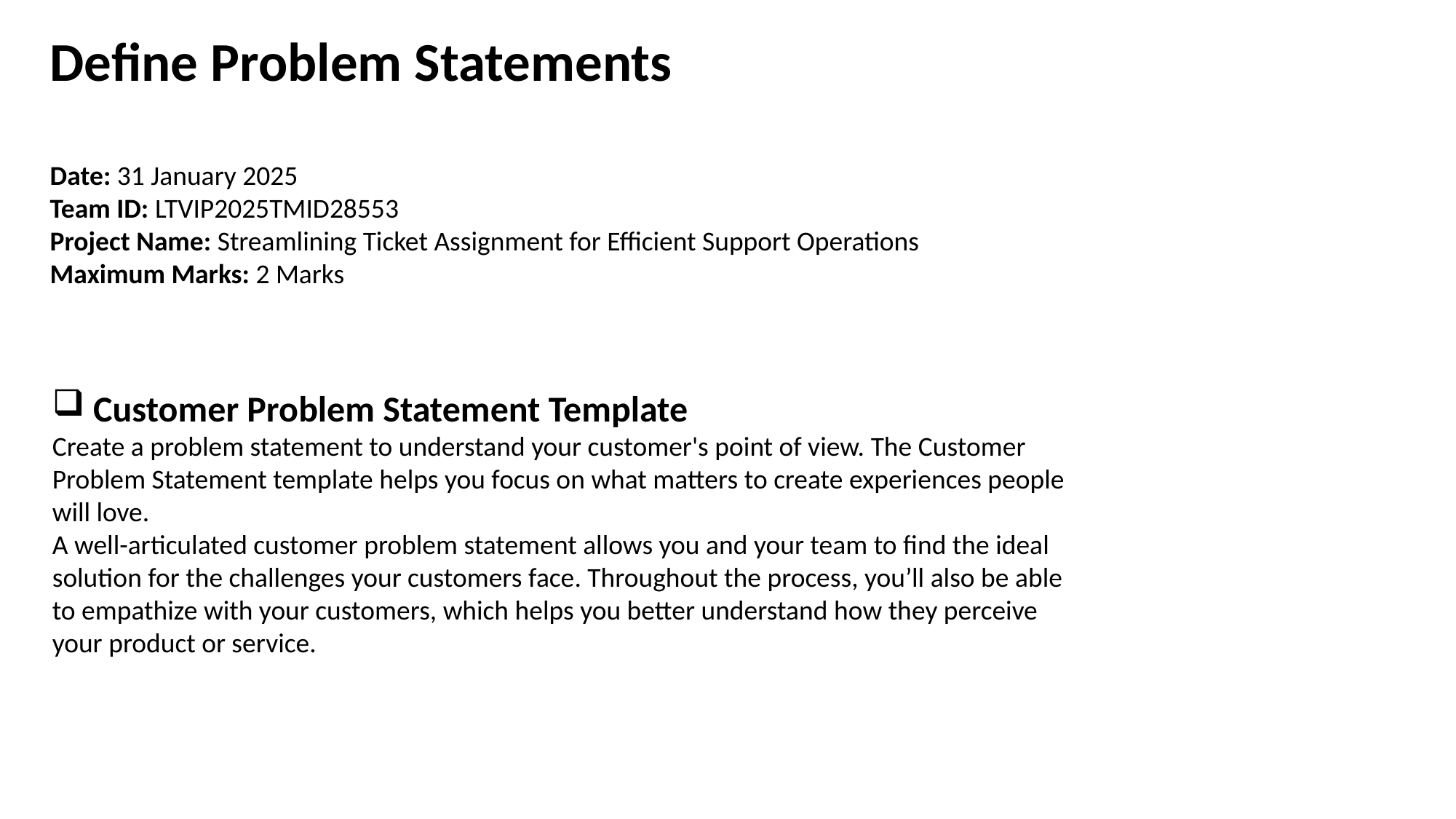

Define Problem Statements

Date: 31 January 2025
Team ID: LTVIP2025TMID28553
Project Name: Streamlining Ticket Assignment for Efficient Support Operations
Maximum Marks: 2 Marks
Customer Problem Statement Template
Create a problem statement to understand your customer's point of view. The Customer Problem Statement template helps you focus on what matters to create experiences people will love.
A well-articulated customer problem statement allows you and your team to find the ideal solution for the challenges your customers face. Throughout the process, you’ll also be able to empathize with your customers, which helps you better understand how they perceive your product or service.